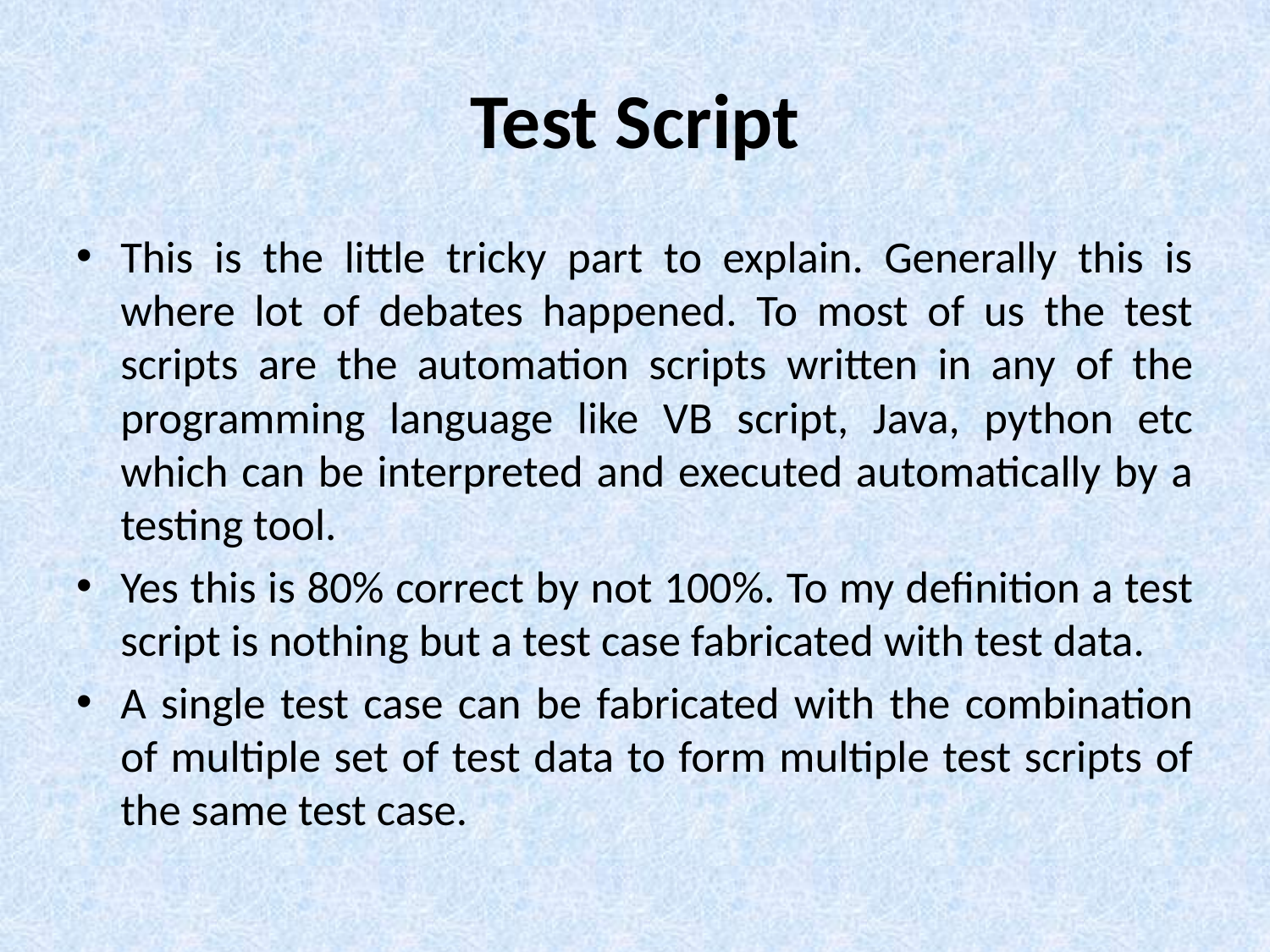

# Test Script
This is the little tricky part to explain. Generally this is where lot of debates happened. To most of us the test scripts are the automation scripts written in any of the programming language like VB script, Java, python etc which can be interpreted and executed automatically by a testing tool.
Yes this is 80% correct by not 100%. To my definition a test script is nothing but a test case fabricated with test data.
A single test case can be fabricated with the combination of multiple set of test data to form multiple test scripts of the same test case.